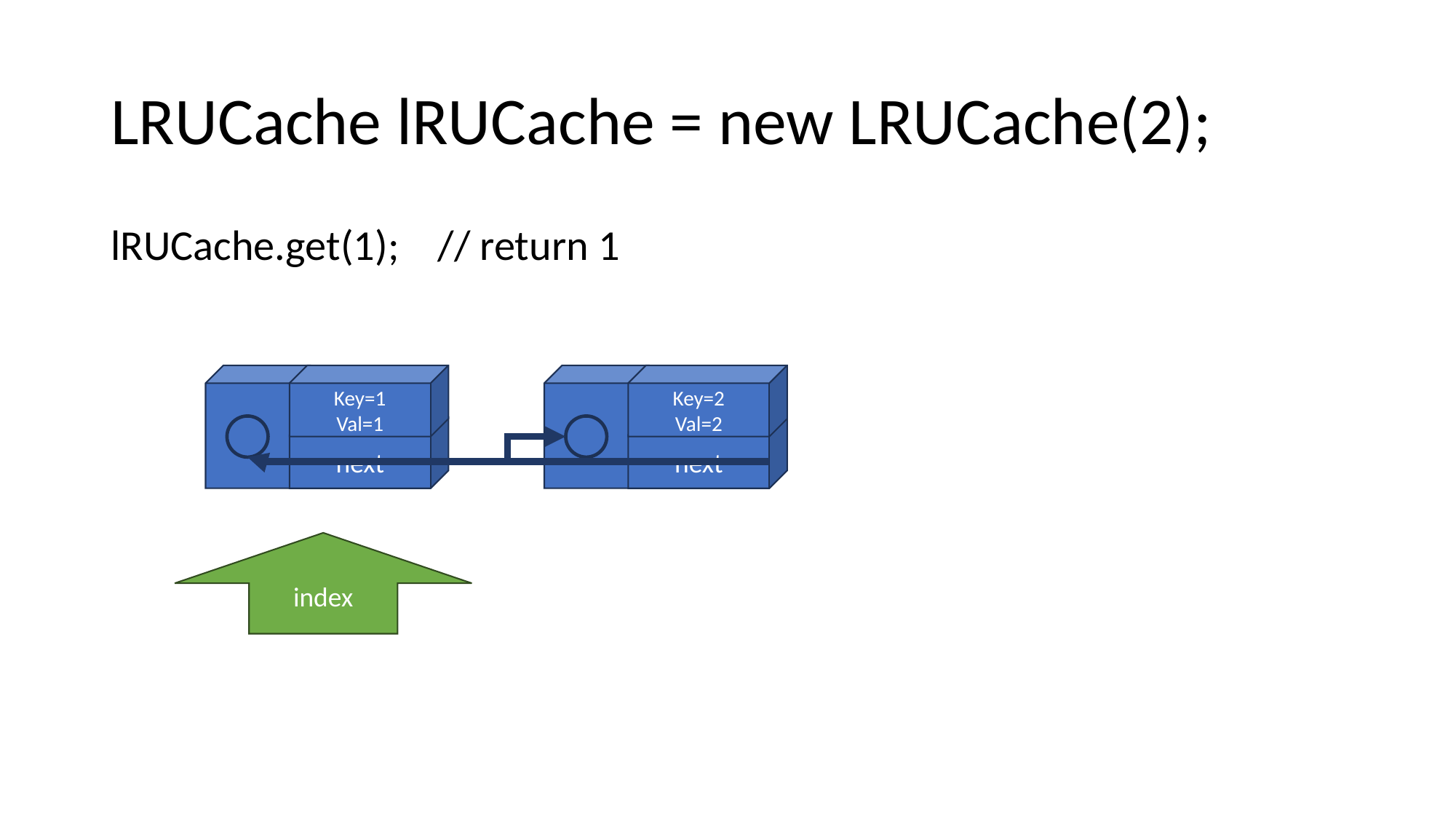

# LRUCache lRUCache = new LRUCache(2);
lRUCache.get(1);    // return 1

Key=1
Val=1
next

Key=2
Val=2
next

index